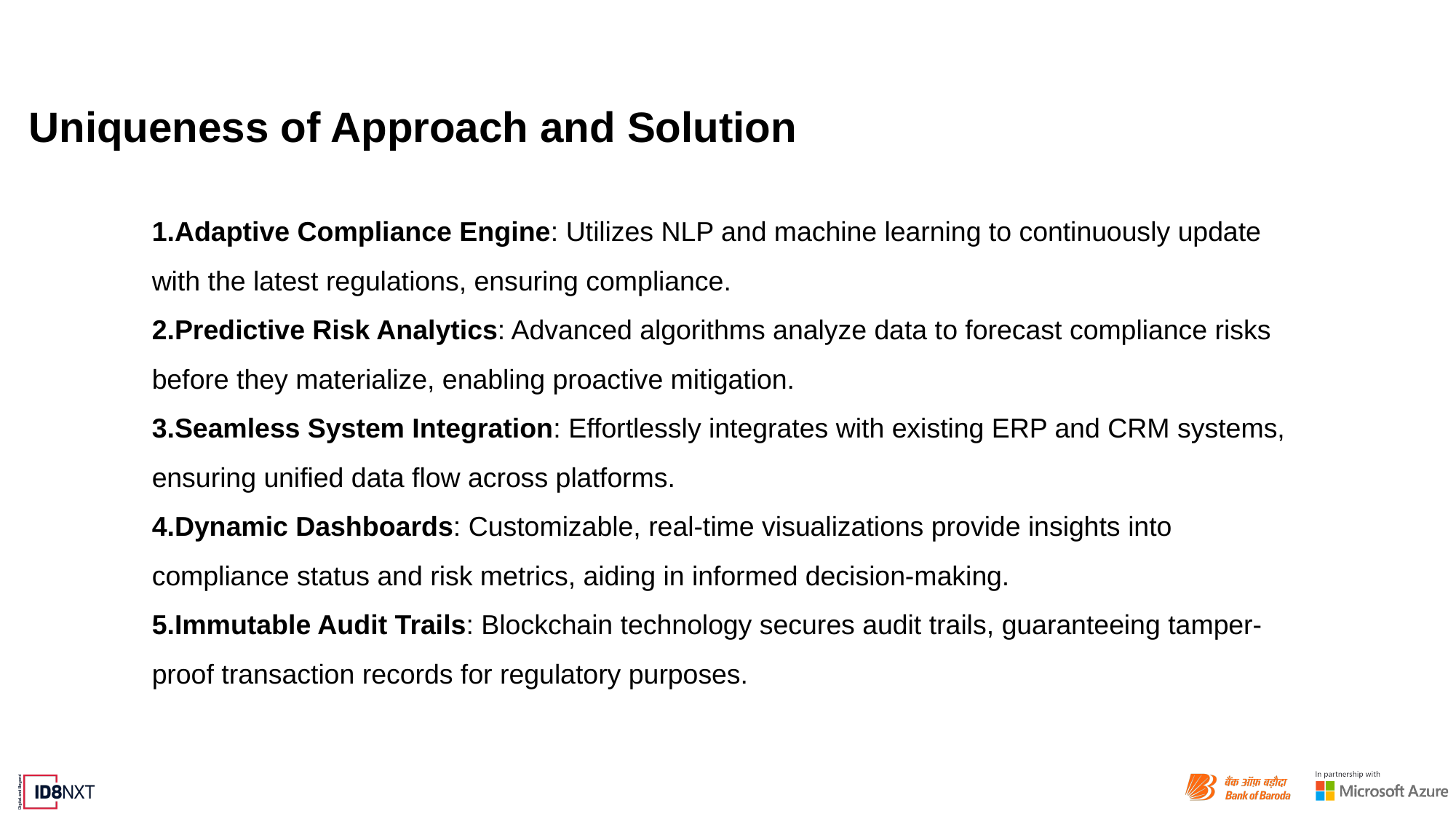

# Uniqueness of Approach and Solution

Adaptive Compliance Engine: Utilizes NLP and machine learning to continuously update with the latest regulations, ensuring compliance.
Predictive Risk Analytics: Advanced algorithms analyze data to forecast compliance risks before they materialize, enabling proactive mitigation.
Seamless System Integration: Effortlessly integrates with existing ERP and CRM systems, ensuring unified data flow across platforms.
Dynamic Dashboards: Customizable, real-time visualizations provide insights into compliance status and risk metrics, aiding in informed decision-making.
Immutable Audit Trails: Blockchain technology secures audit trails, guaranteeing tamper-proof transaction records for regulatory purposes.